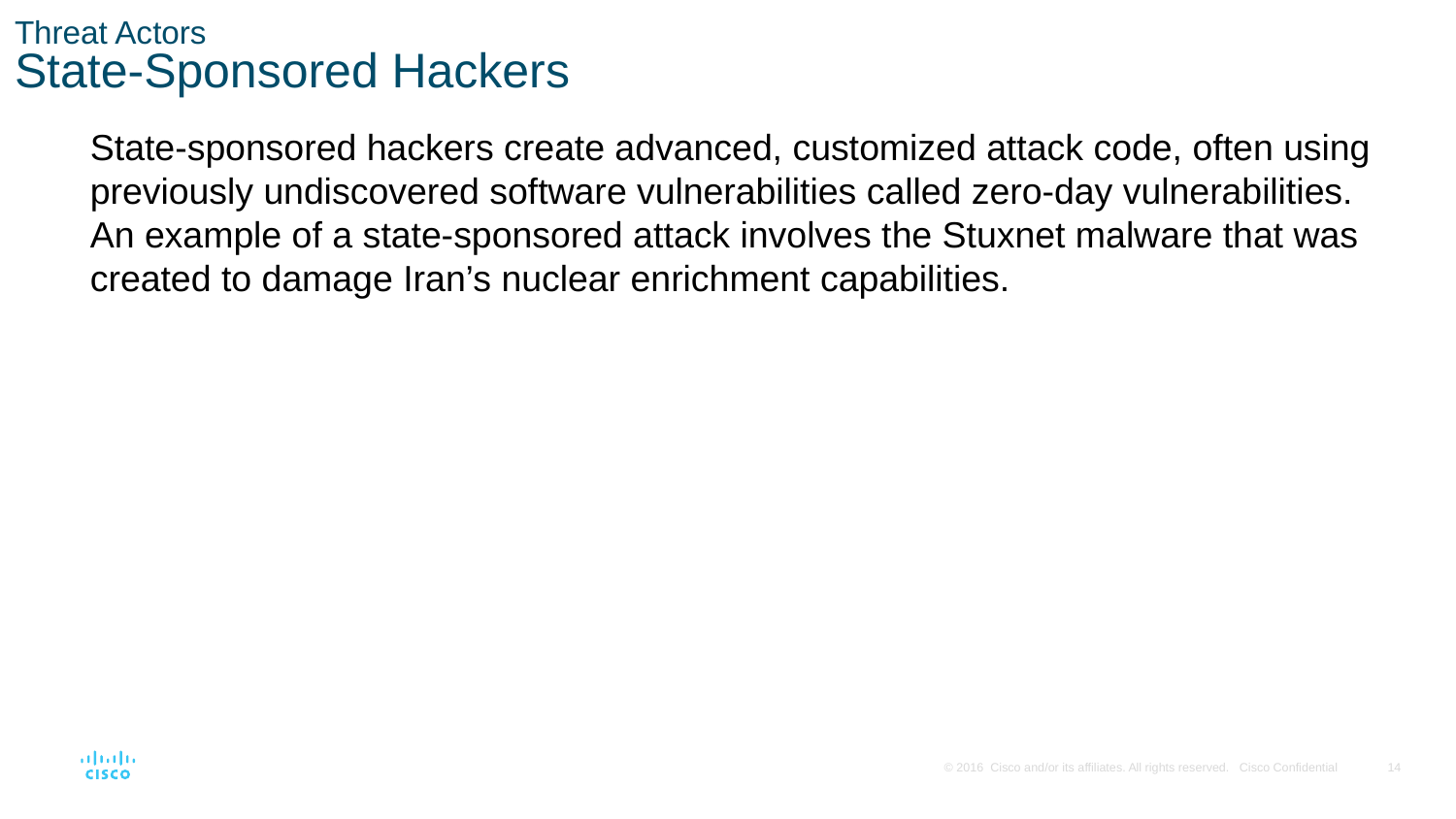

# Threat Actors State-Sponsored Hackers
State-sponsored hackers create advanced, customized attack code, often using previously undiscovered software vulnerabilities called zero-day vulnerabilities. An example of a state-sponsored attack involves the Stuxnet malware that was created to damage Iran’s nuclear enrichment capabilities.